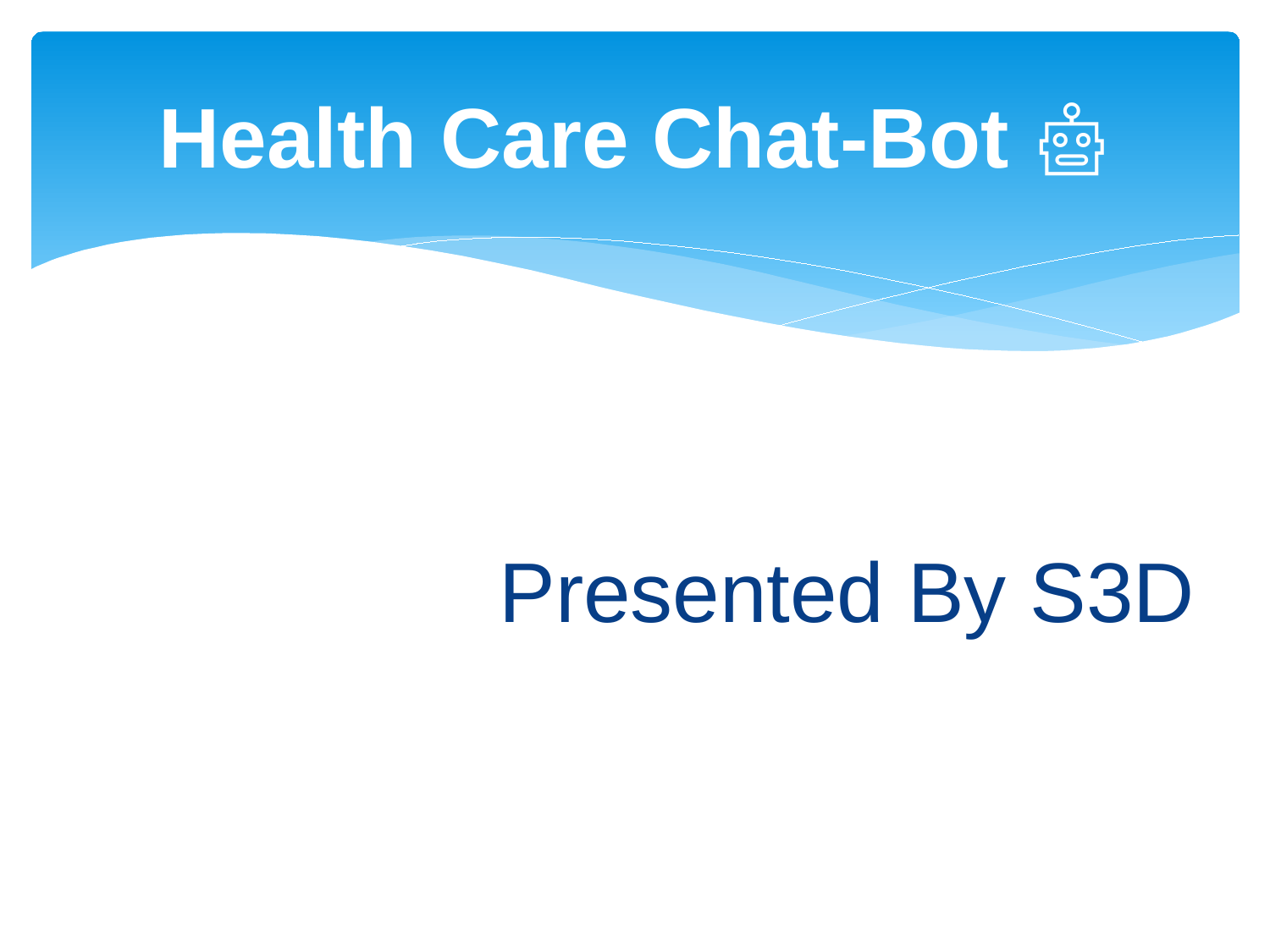

# Health Care Chat-Bot 🤖
Presented By S3D